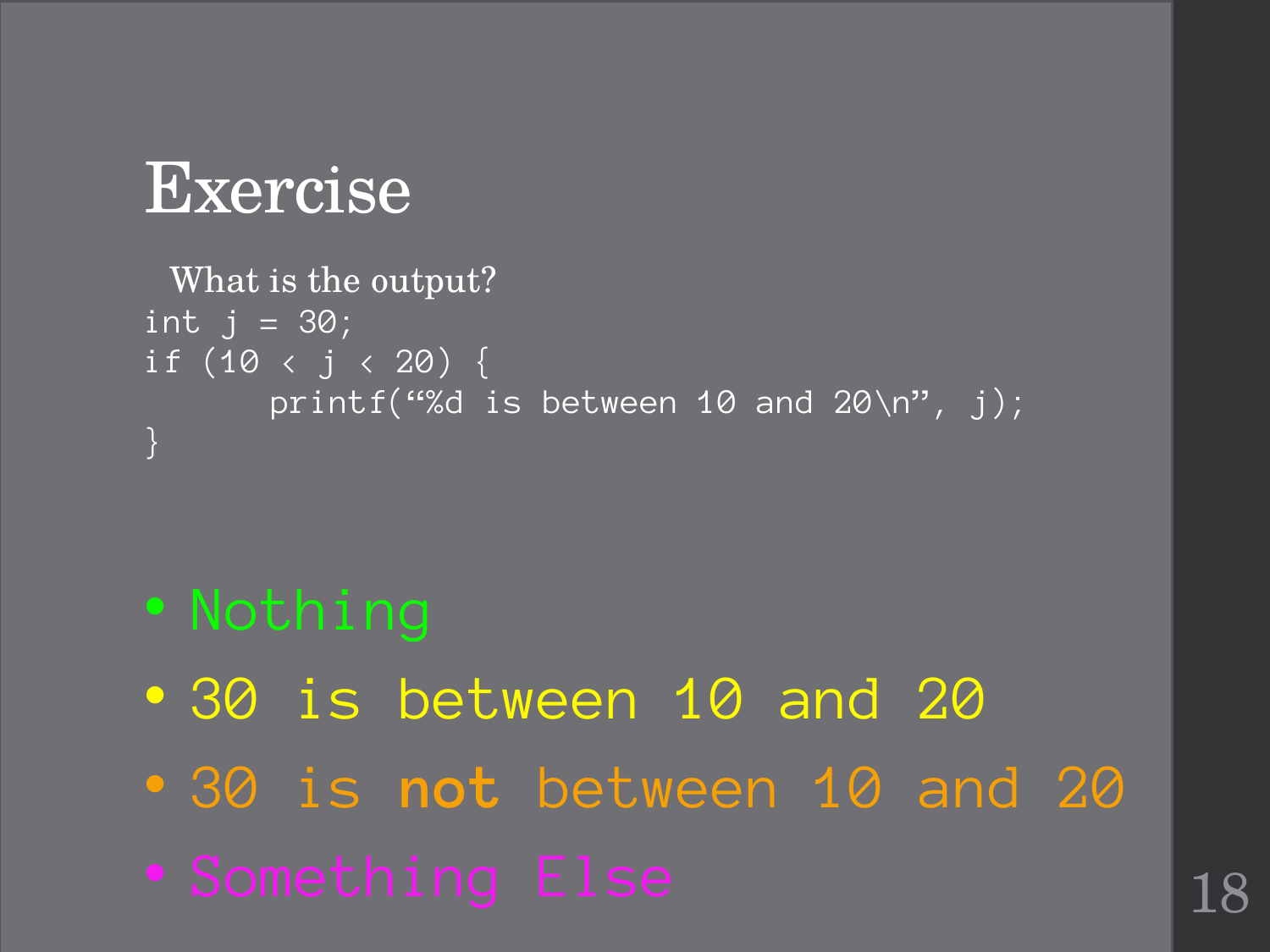

# Exercise
What is the output?
int j = 30;
if (10 < j < 20) {
	printf(“%d is between 10 and 20\n”, j);
}
Nothing
30 is between 10 and 20
30 is not between 10 and 20
Something Else
18